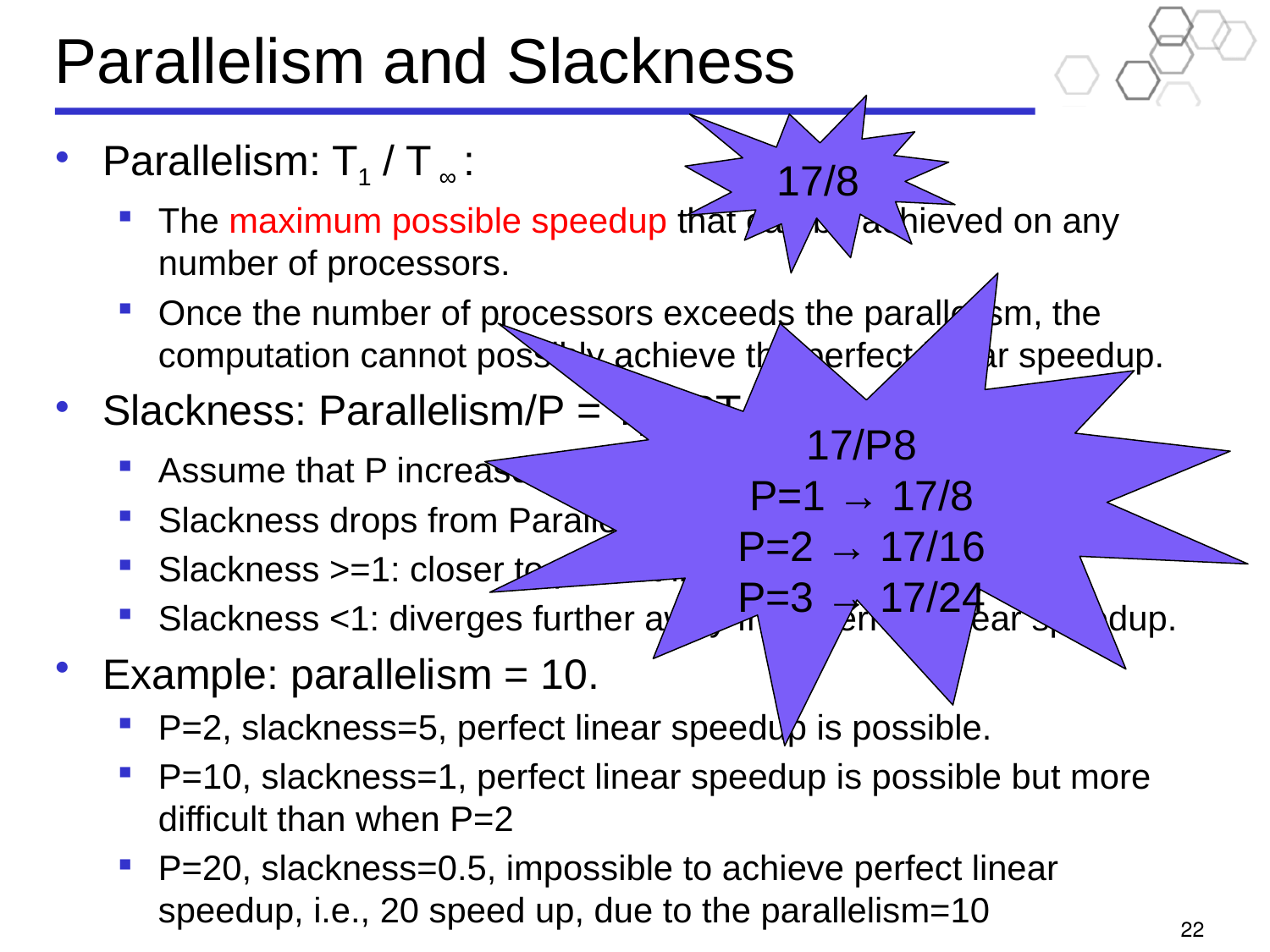

# Parallelism and Slackness
17/8
Parallelism: T1 / T ∞ :
The maximum possible speedup that can be achieved on any number of processors.
Once the number of processors exceeds the parallelism, the computation cannot possibly achieve the perfect linear speedup.
Slackness: Parallelism/P = T1 / PT ∞
Assume that P increases from 1 each time by 1.
Slackness drops from Parallelism to 1 and then from 1 to 0.
Slackness >=1: closer to perfect linear speedup.
Slackness <1: diverges further away from perfect linear speedup.
Example: parallelism = 10.
P=2, slackness=5, perfect linear speedup is possible.
P=10, slackness=1, perfect linear speedup is possible but more difficult than when P=2
P=20, slackness=0.5, impossible to achieve perfect linear speedup, i.e., 20 speed up, due to the parallelism=10

17/P8
P=1 → 17/8
P=2 → 17/16
P=3 → 17/24
22